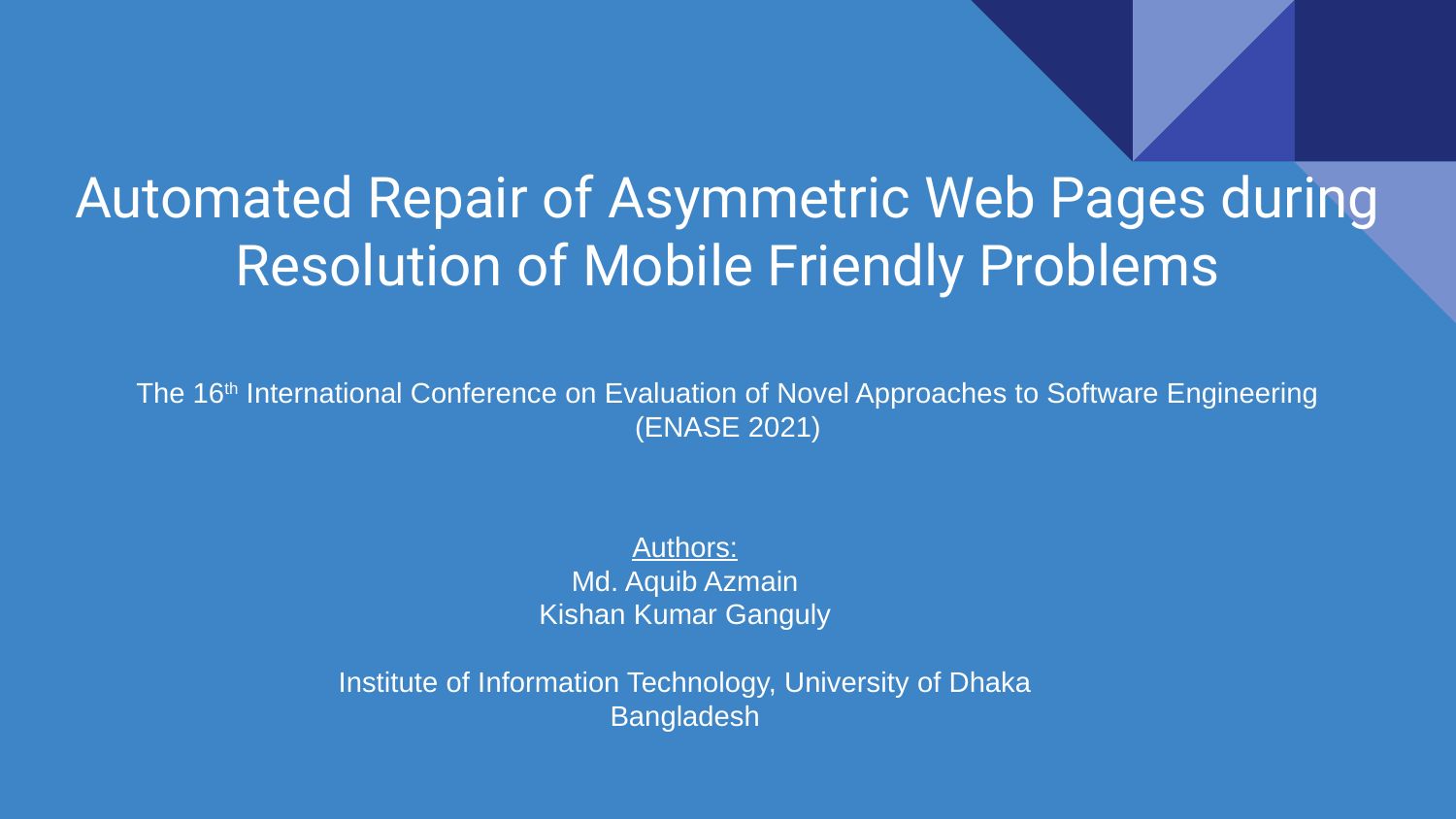

# Automated Repair of Asymmetric Web Pages during Resolution of Mobile Friendly Problems
The 16th International Conference on Evaluation of Novel Approaches to Software Engineering
(ENASE 2021)
Authors:
Md. Aquib Azmain
Kishan Kumar Ganguly
Institute of Information Technology, University of Dhaka
Bangladesh